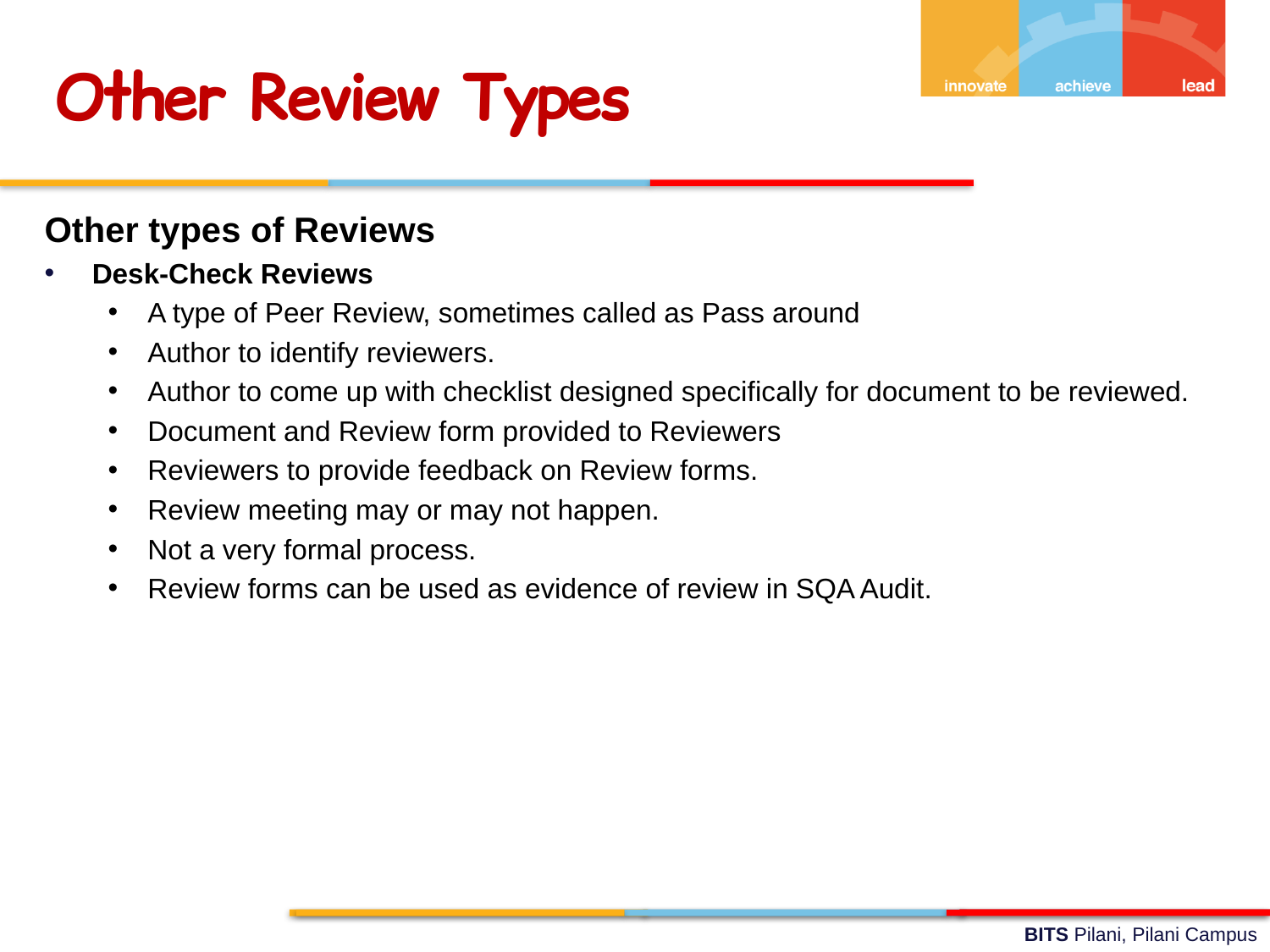

Other Review Types
Other types of Reviews
Desk-Check Reviews
A type of Peer Review, sometimes called as Pass around
Author to identify reviewers.
Author to come up with checklist designed specifically for document to be reviewed.
Document and Review form provided to Reviewers
Reviewers to provide feedback on Review forms.
Review meeting may or may not happen.
Not a very formal process.
Review forms can be used as evidence of review in SQA Audit.